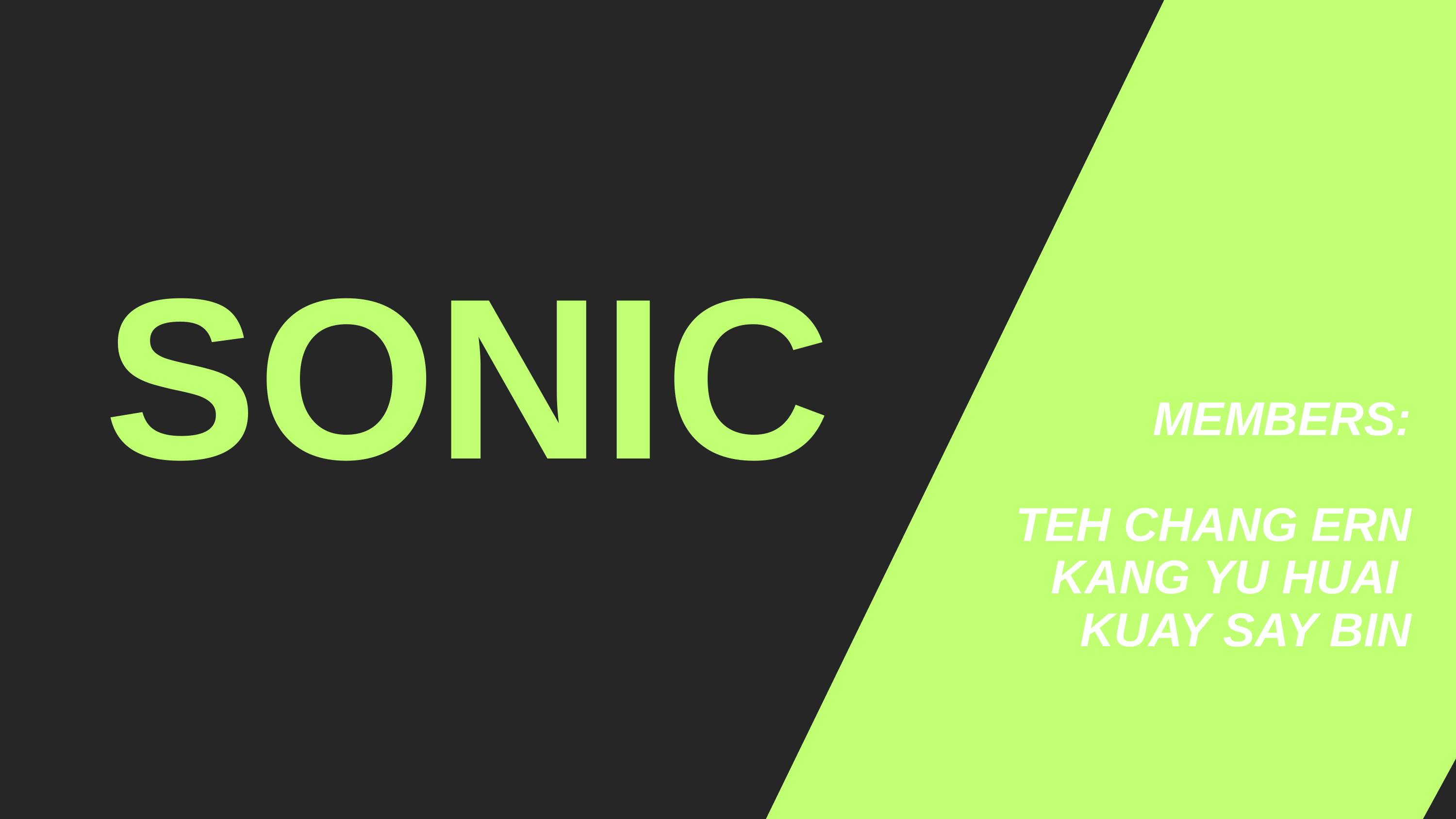

SONIC
MEMBERS:

TEH CHANG ERN
KANG YU HUAI
KUAY SAY BIN